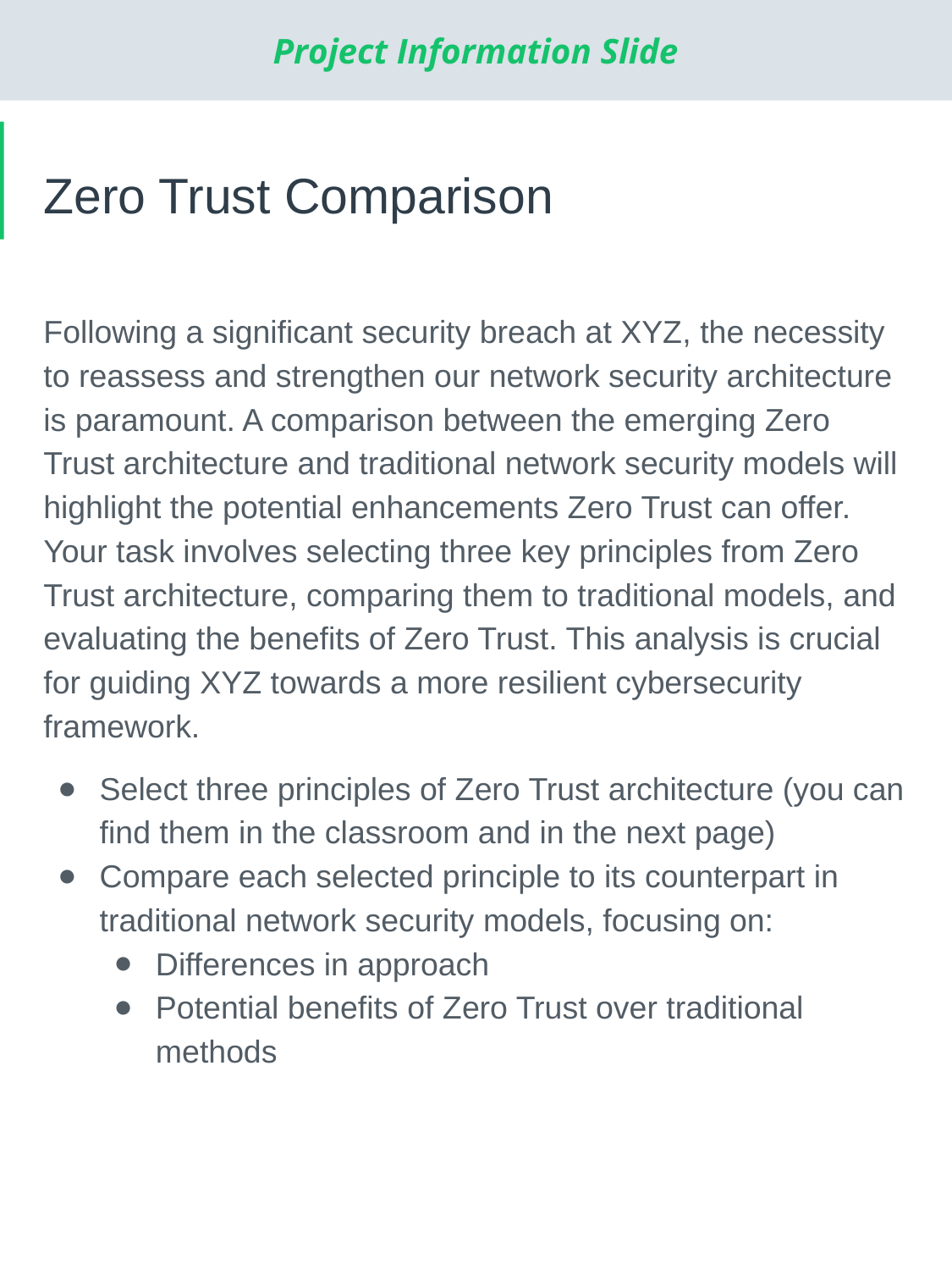

# Zero Trust Comparison
Following a significant security breach at XYZ, the necessity to reassess and strengthen our network security architecture is paramount. A comparison between the emerging Zero Trust architecture and traditional network security models will highlight the potential enhancements Zero Trust can offer. Your task involves selecting three key principles from Zero Trust architecture, comparing them to traditional models, and evaluating the benefits of Zero Trust. This analysis is crucial for guiding XYZ towards a more resilient cybersecurity framework.
Select three principles of Zero Trust architecture (you can find them in the classroom and in the next page)
Compare each selected principle to its counterpart in traditional network security models, focusing on:
Differences in approach
Potential benefits of Zero Trust over traditional methods